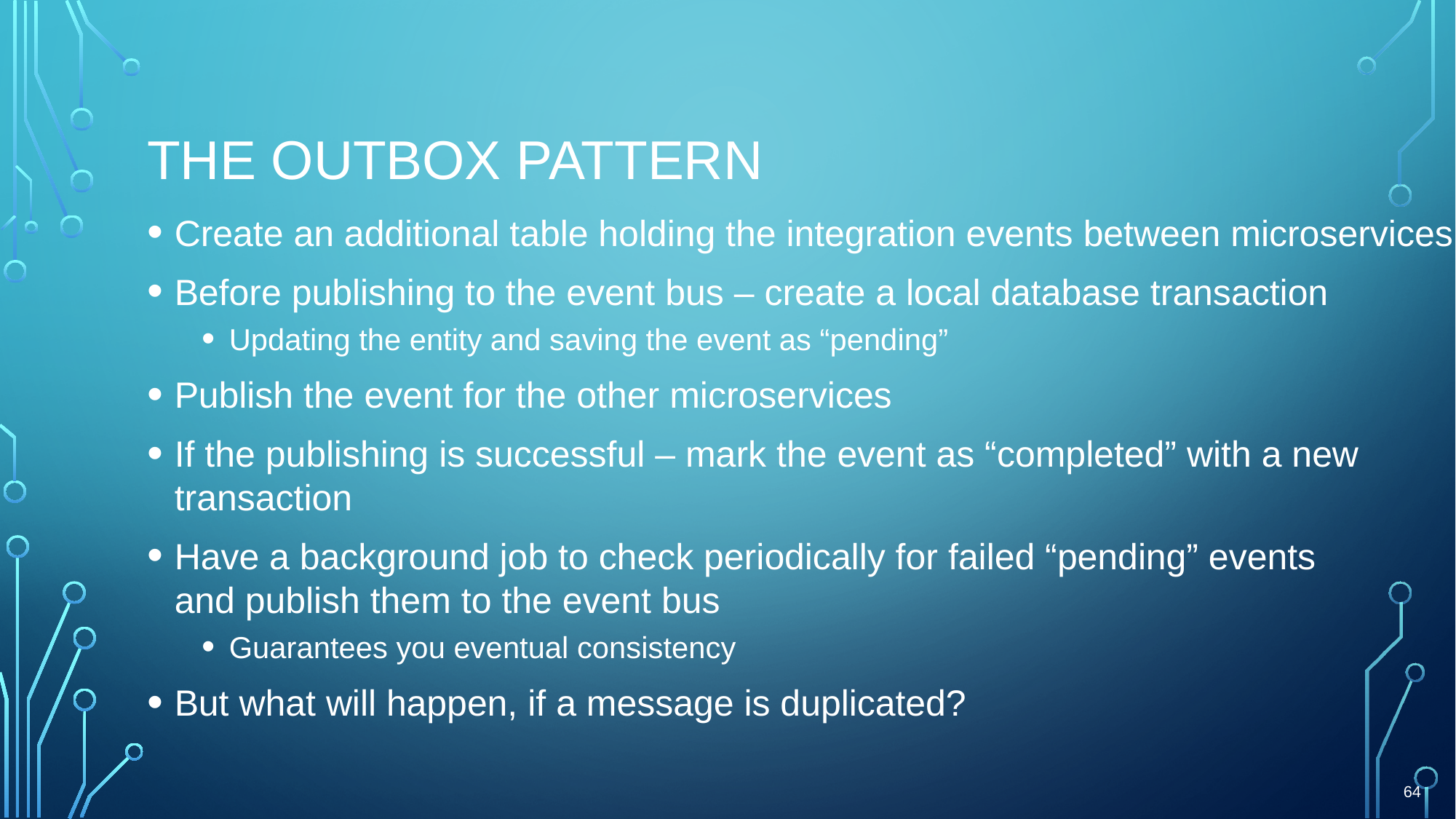

# The Outbox Pattern
Create an additional table holding the integration events between microservices
Before publishing to the event bus – create a local database transaction
Updating the entity and saving the event as “pending”
Publish the event for the other microservices
If the publishing is successful – mark the event as “completed” with a new transaction
Have a background job to check periodically for failed “pending” events
and publish them to the event bus
Guarantees you eventual consistency
But what will happen, if a message is duplicated?

64